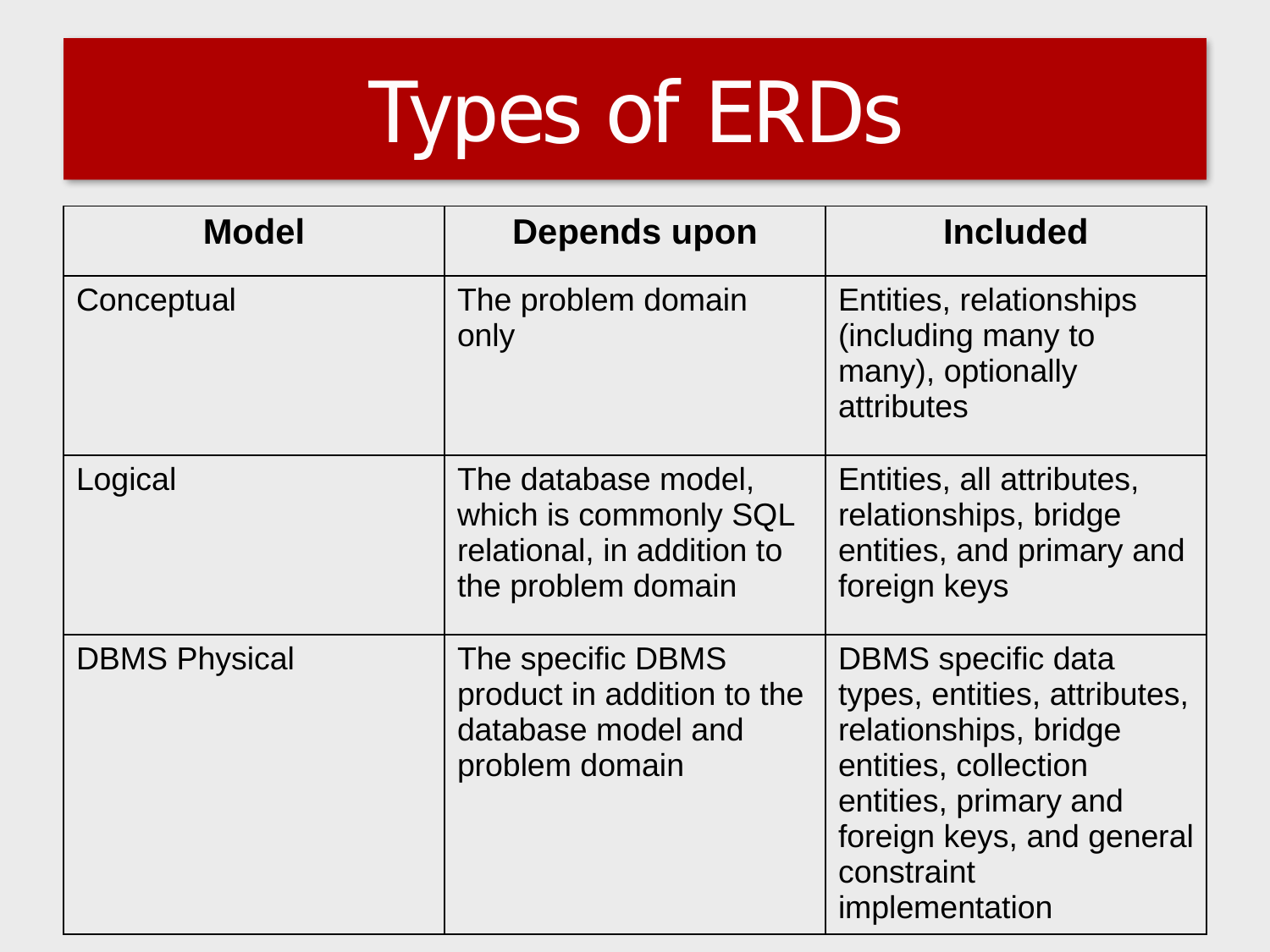

# Types of ERDs
| Model | Depends upon | Included |
| --- | --- | --- |
| Conceptual | The problem domain only | Entities, relationships (including many to many), optionally attributes |
| Logical | The database model, which is commonly SQL relational, in addition to the problem domain | Entities, all attributes, relationships, bridge entities, and primary and foreign keys |
| DBMS Physical | The specific DBMS product in addition to the database model and problem domain | DBMS specific data types, entities, attributes, relationships, bridge entities, collection entities, primary and foreign keys, and general constraint implementation |